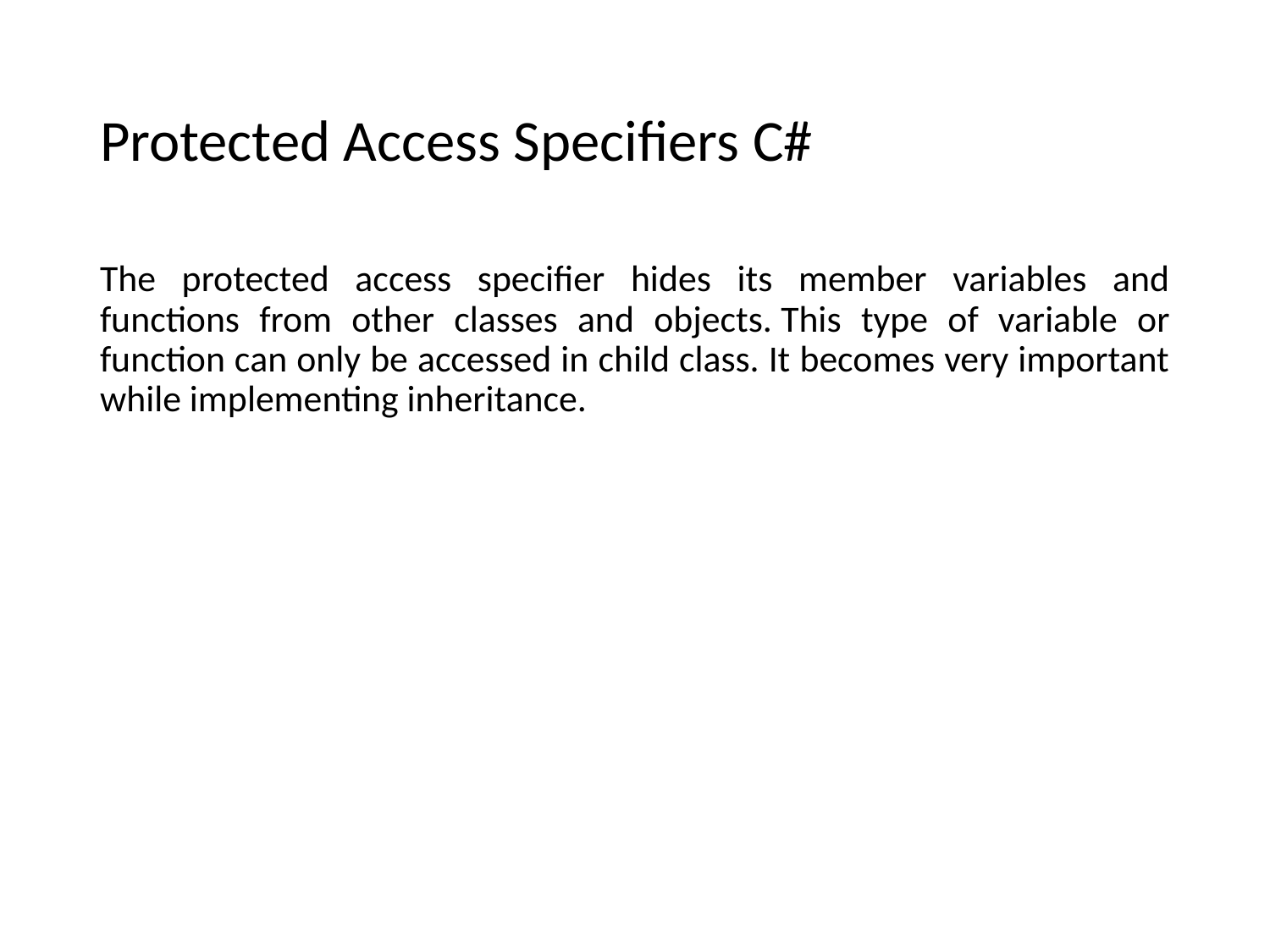

# Protected Access Specifiers C#
The protected access specifier hides its member variables and functions from other classes and objects. This type of variable or function can only be accessed in child class. It becomes very important while implementing inheritance.